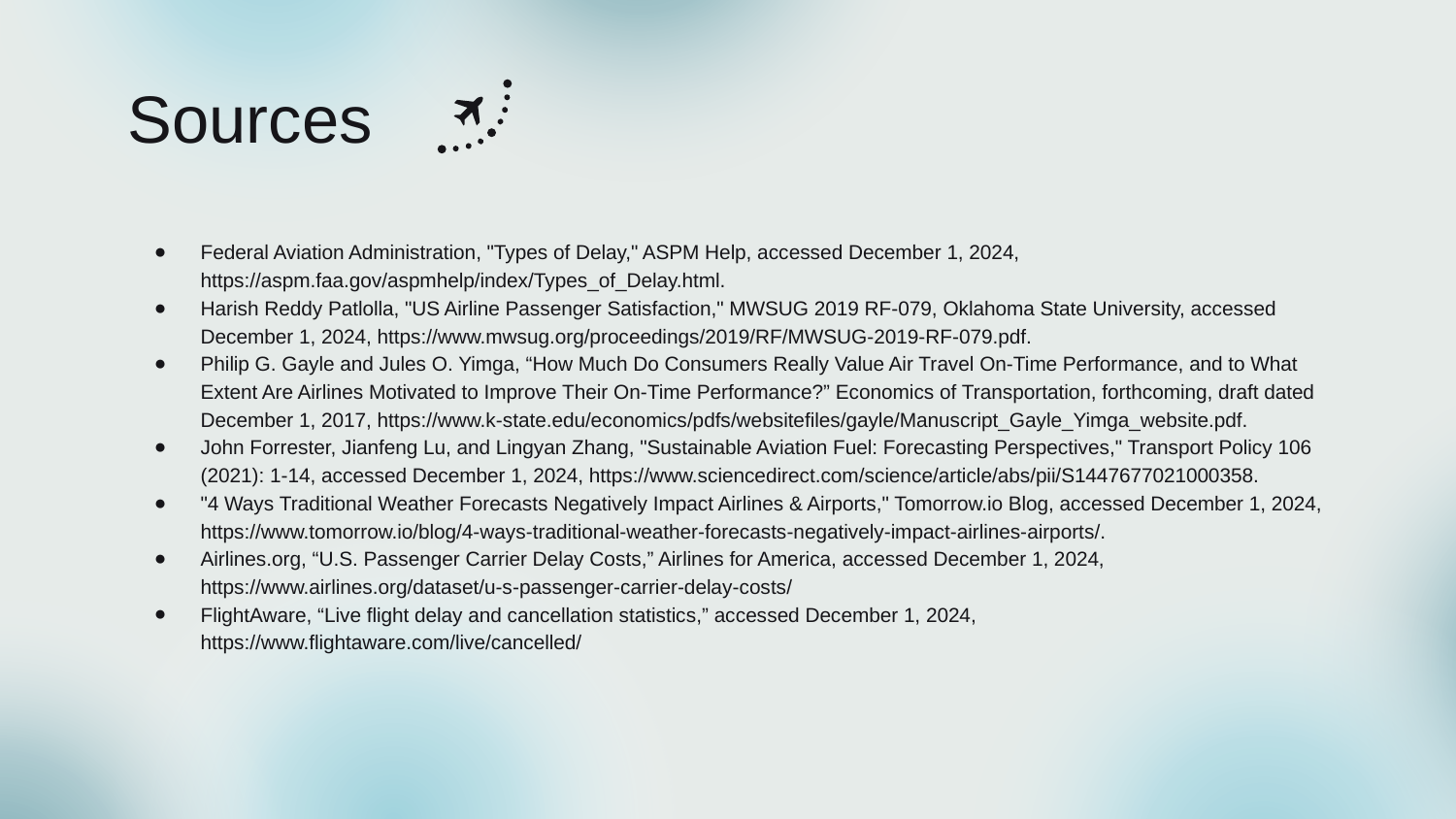

Sources

Federal Aviation Administration, "Types of Delay," ASPM Help, accessed December 1, 2024, https://aspm.faa.gov/aspmhelp/index/Types_of_Delay.html.
Harish Reddy Patlolla, "US Airline Passenger Satisfaction," MWSUG 2019 RF-079, Oklahoma State University, accessed December 1, 2024, https://www.mwsug.org/proceedings/2019/RF/MWSUG-2019-RF-079.pdf.
Philip G. Gayle and Jules O. Yimga, “How Much Do Consumers Really Value Air Travel On-Time Performance, and to What Extent Are Airlines Motivated to Improve Their On-Time Performance?” Economics of Transportation, forthcoming, draft dated December 1, 2017, https://www.k-state.edu/economics/pdfs/websitefiles/gayle/Manuscript_Gayle_Yimga_website.pdf.
John Forrester, Jianfeng Lu, and Lingyan Zhang, "Sustainable Aviation Fuel: Forecasting Perspectives," Transport Policy 106 (2021): 1-14, accessed December 1, 2024, https://www.sciencedirect.com/science/article/abs/pii/S1447677021000358.
"4 Ways Traditional Weather Forecasts Negatively Impact Airlines & Airports," Tomorrow.io Blog, accessed December 1, 2024, https://www.tomorrow.io/blog/4-ways-traditional-weather-forecasts-negatively-impact-airlines-airports/.
Airlines.org, “U.S. Passenger Carrier Delay Costs,” Airlines for America, accessed December 1, 2024, https://www.airlines.org/dataset/u-s-passenger-carrier-delay-costs/
FlightAware, “Live flight delay and cancellation statistics,” accessed December 1, 2024, https://www.flightaware.com/live/cancelled/